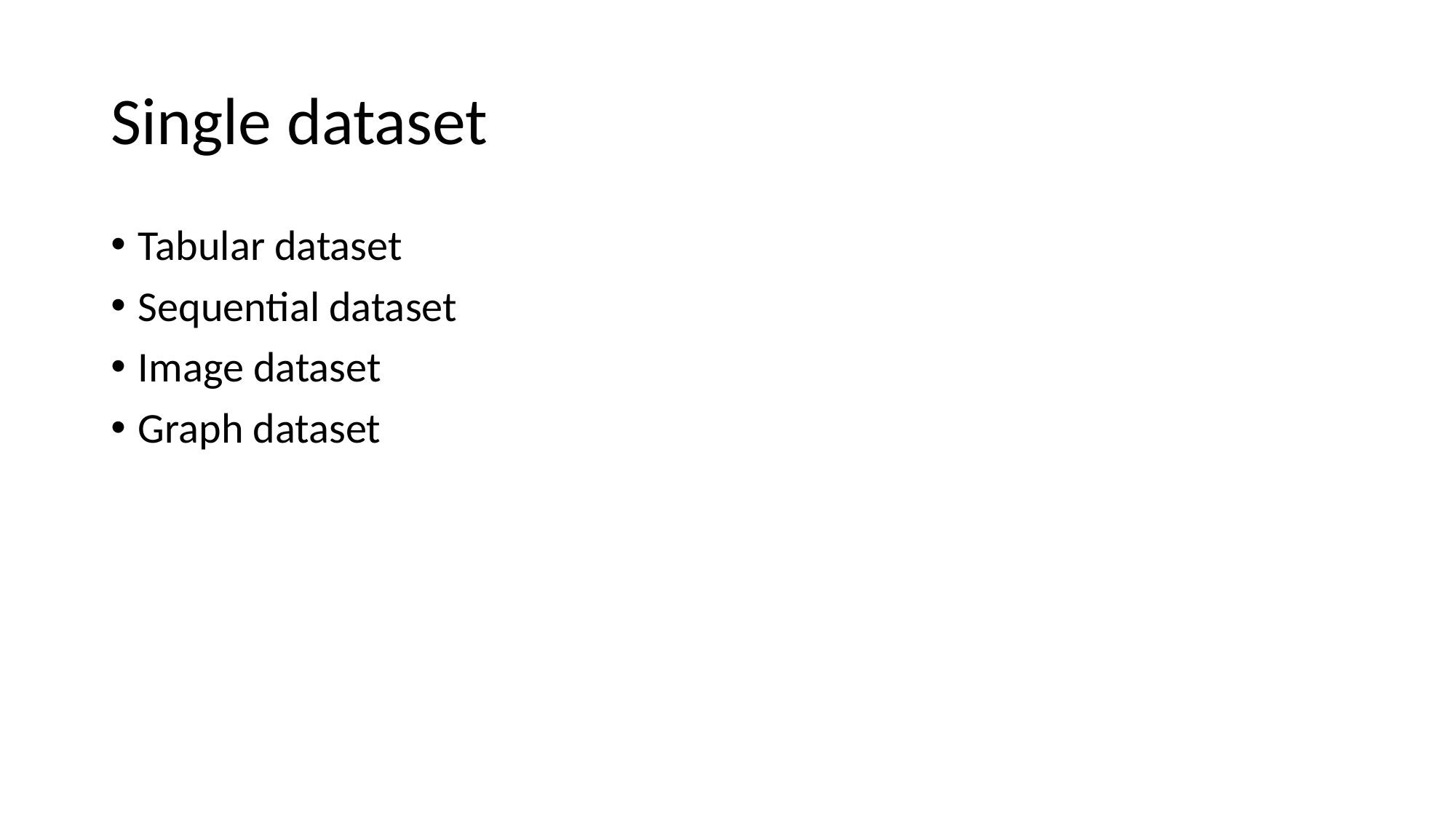

# Single dataset
Tabular dataset
Sequential dataset
Image dataset
Graph dataset